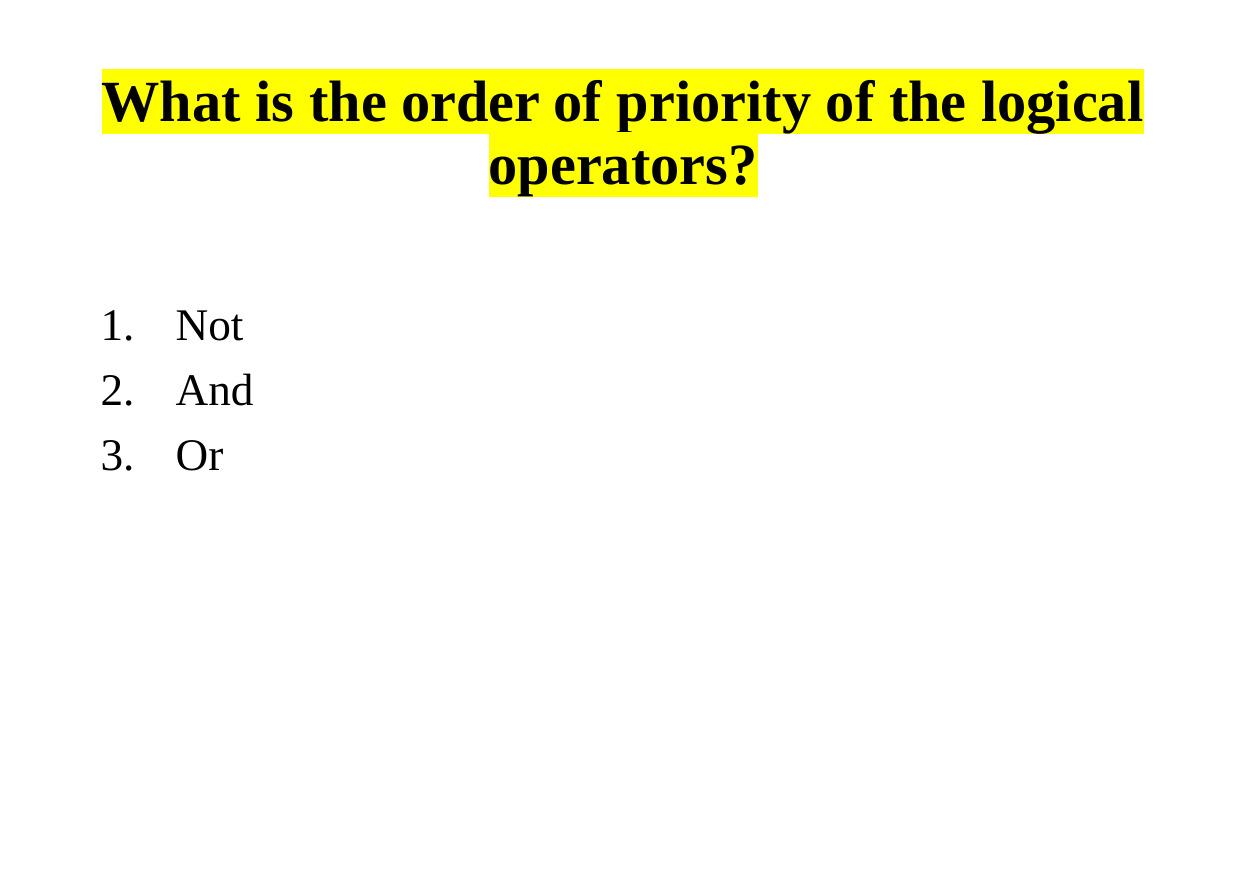

# What is the order of priority of the logical operators?

Not
And
Or